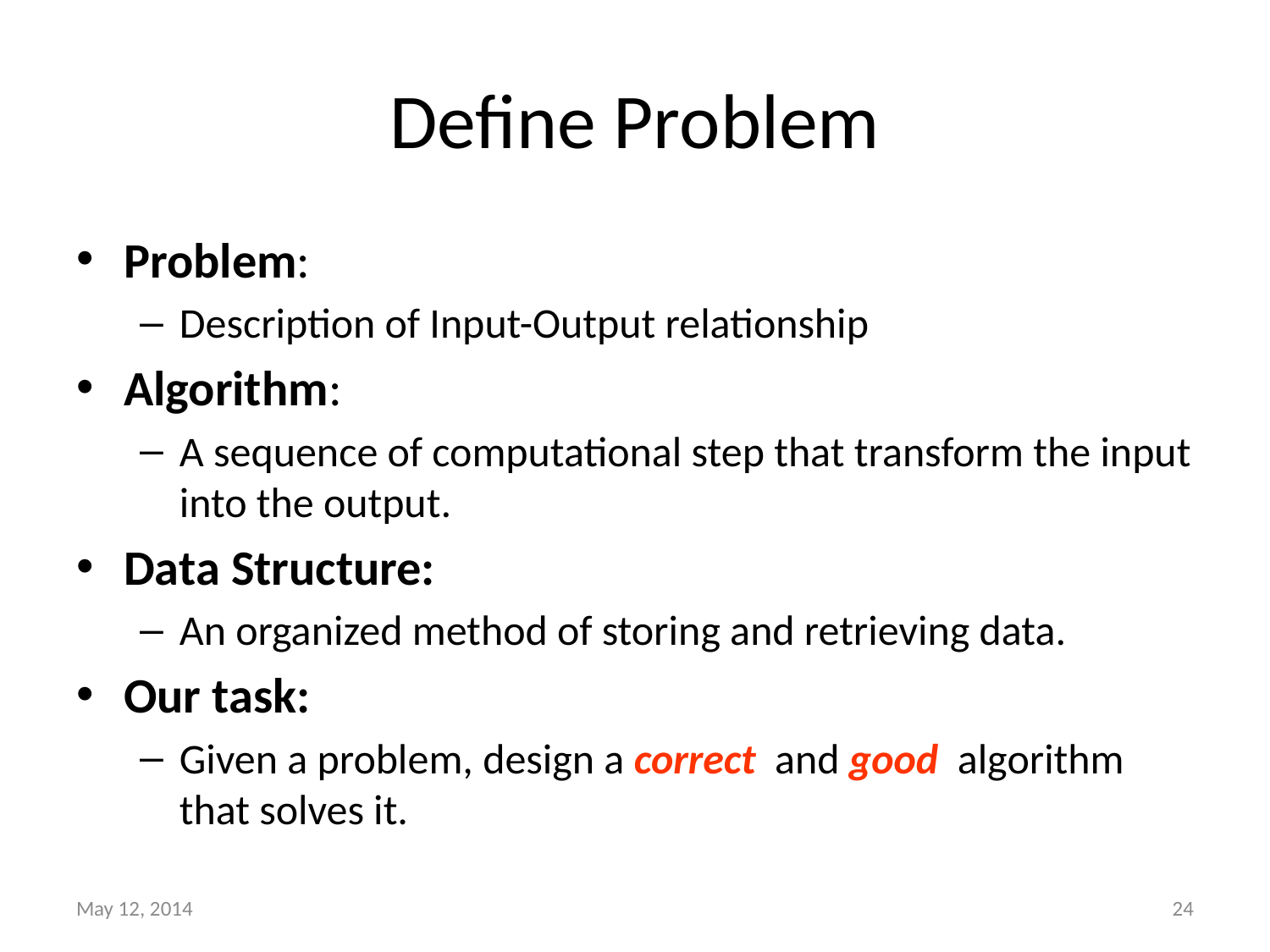

# Define Problem
Problem:
Description of Input-Output relationship
Algorithm:
A sequence of computational step that transform the input into the output.
Data Structure:
An organized method of storing and retrieving data.
Our task:
Given a problem, design a correct  and good  algorithm that solves it.

May 12, 2014
24